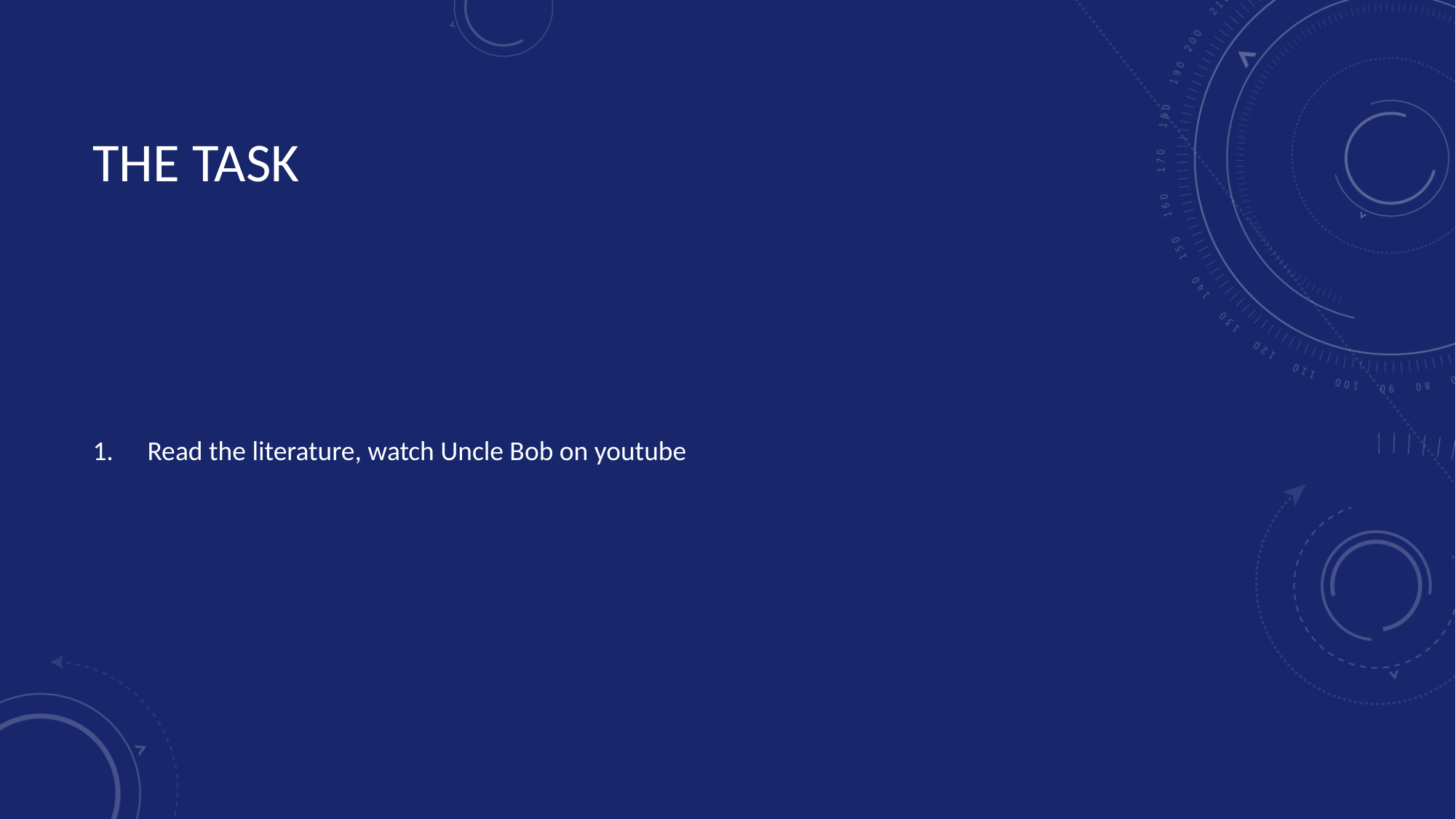

# The task
Read the literature, watch Uncle Bob on youtube